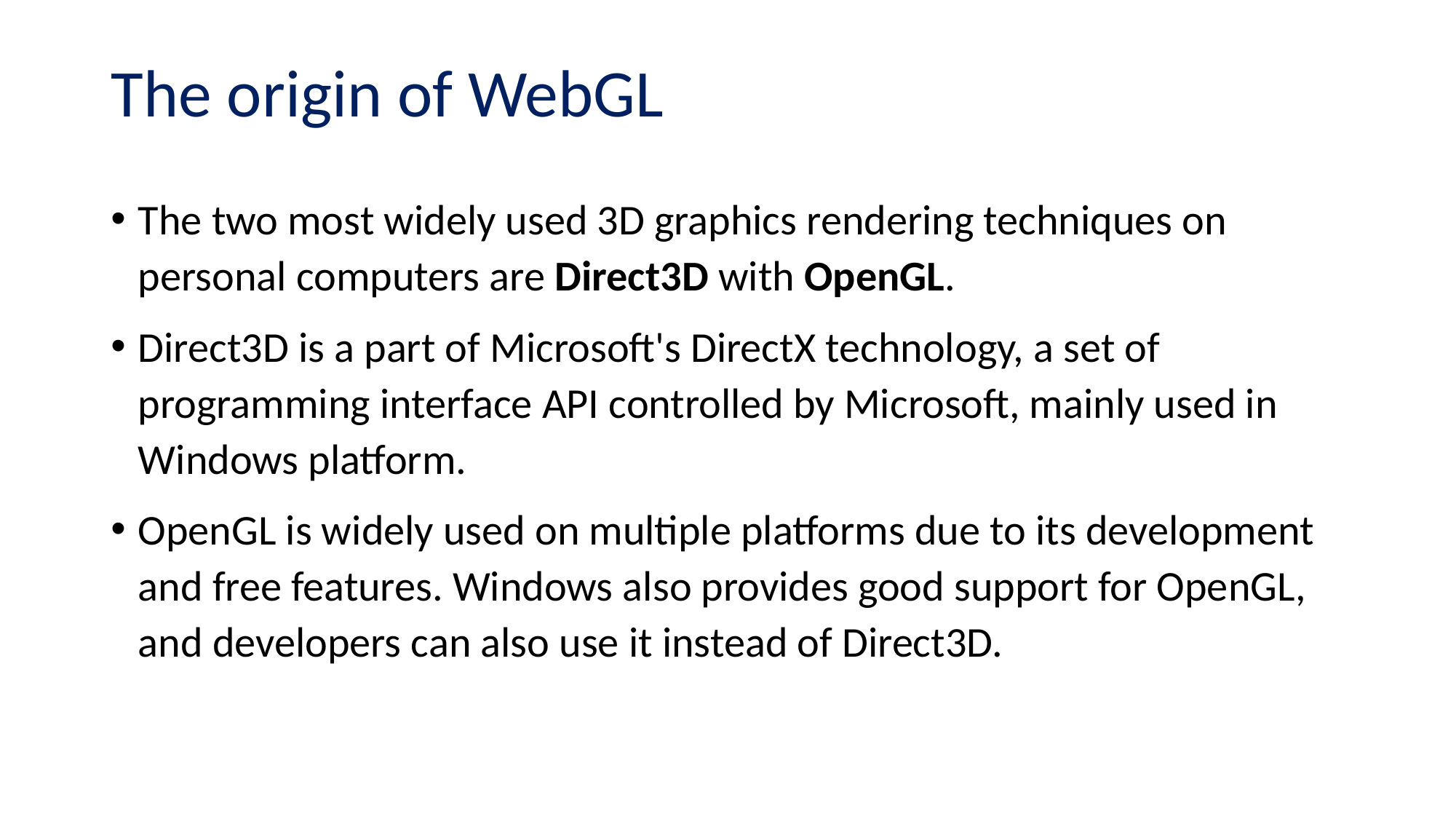

# The origin of WebGL
The two most widely used 3D graphics rendering techniques on personal computers are Direct3D with OpenGL.
Direct3D is a part of Microsoft's DirectX technology, a set of programming interface API controlled by Microsoft, mainly used in Windows platform.
OpenGL is widely used on multiple platforms due to its development and free features. Windows also provides good support for OpenGL, and developers can also use it instead of Direct3D.